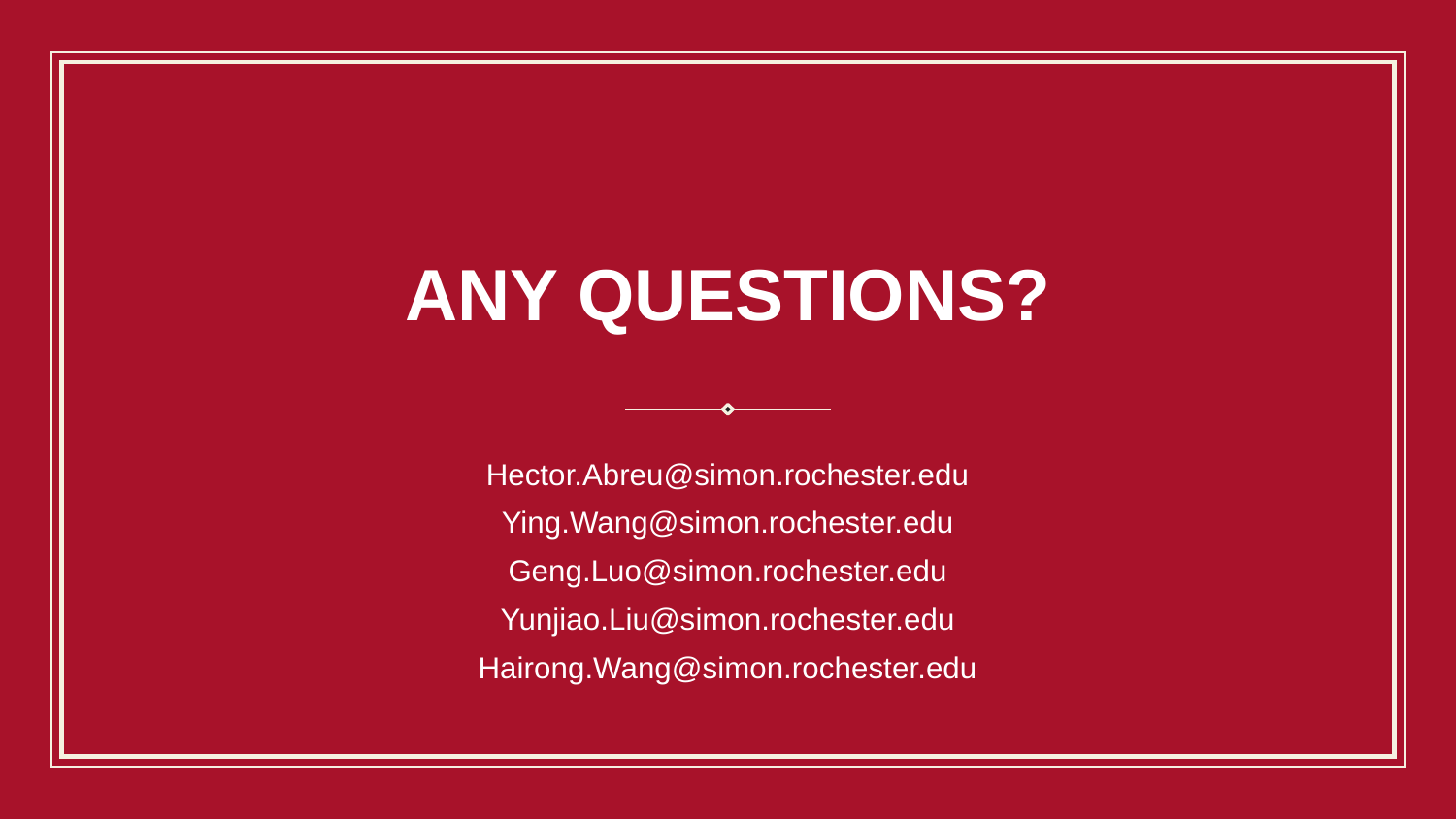

ANY QUESTIONS?

Hector.Abreu@simon.rochester.edu
Ying.Wang@simon.rochester.edu
Geng.Luo@simon.rochester.edu
Yunjiao.Liu@simon.rochester.edu
Hairong.Wang@simon.rochester.edu